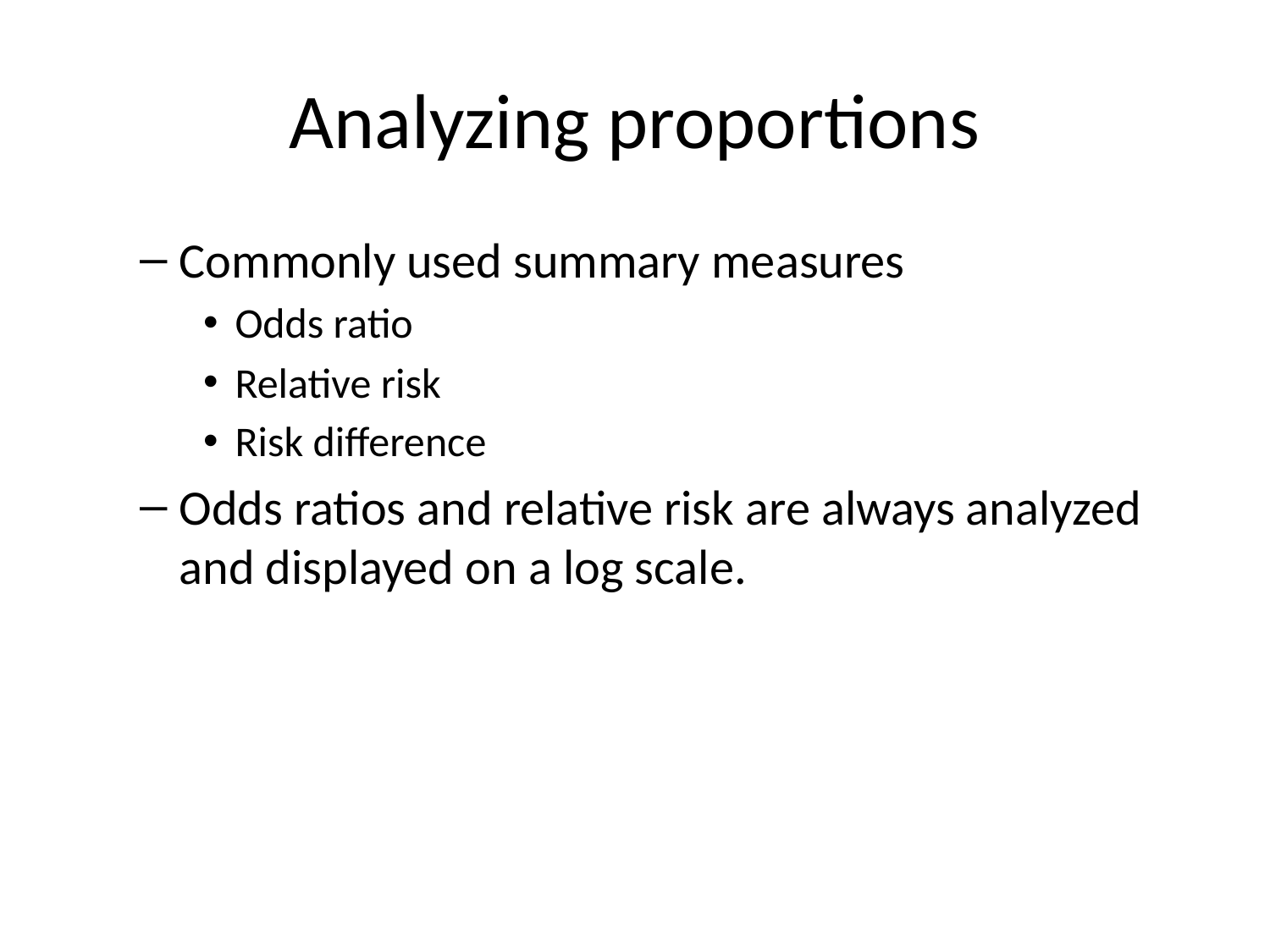

# Analyzing proportions
Commonly used summary measures
Odds ratio
Relative risk
Risk difference
Odds ratios and relative risk are always analyzed and displayed on a log scale.